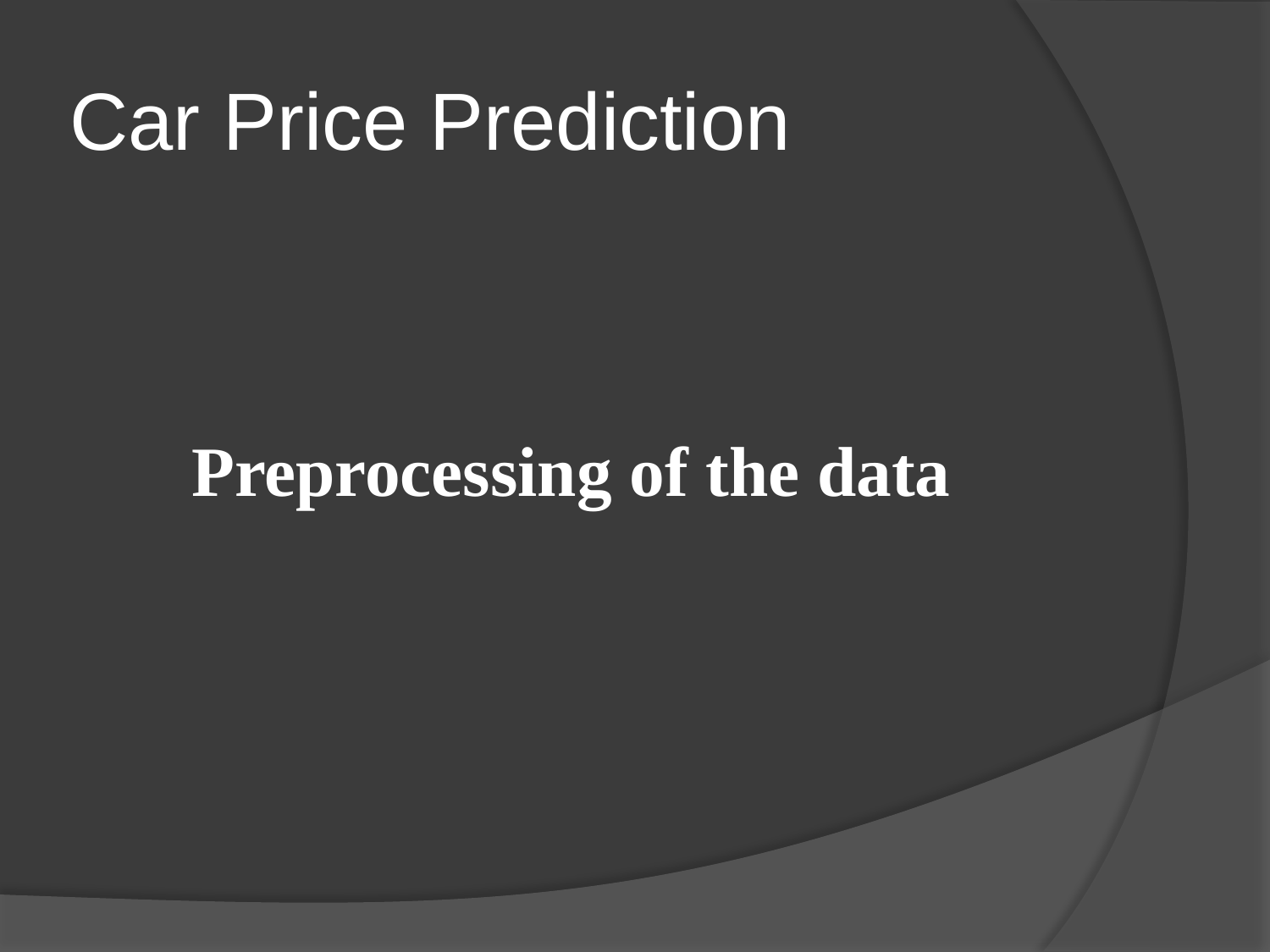

# Car Price Prediction

Preprocessing of the data